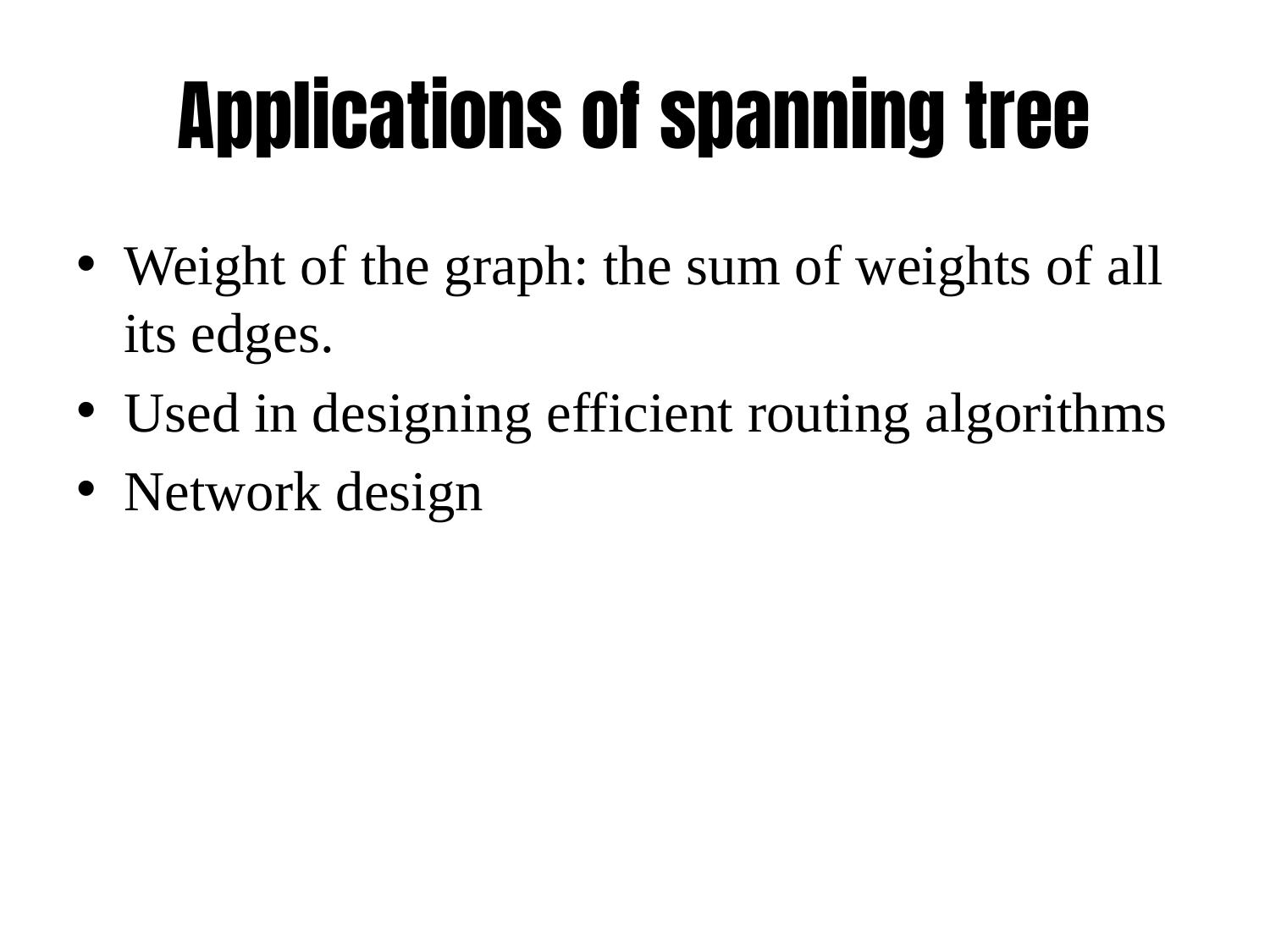

# Applications of spanning tree
Weight of the graph: the sum of weights of all its edges.
Used in designing efficient routing algorithms
Network design